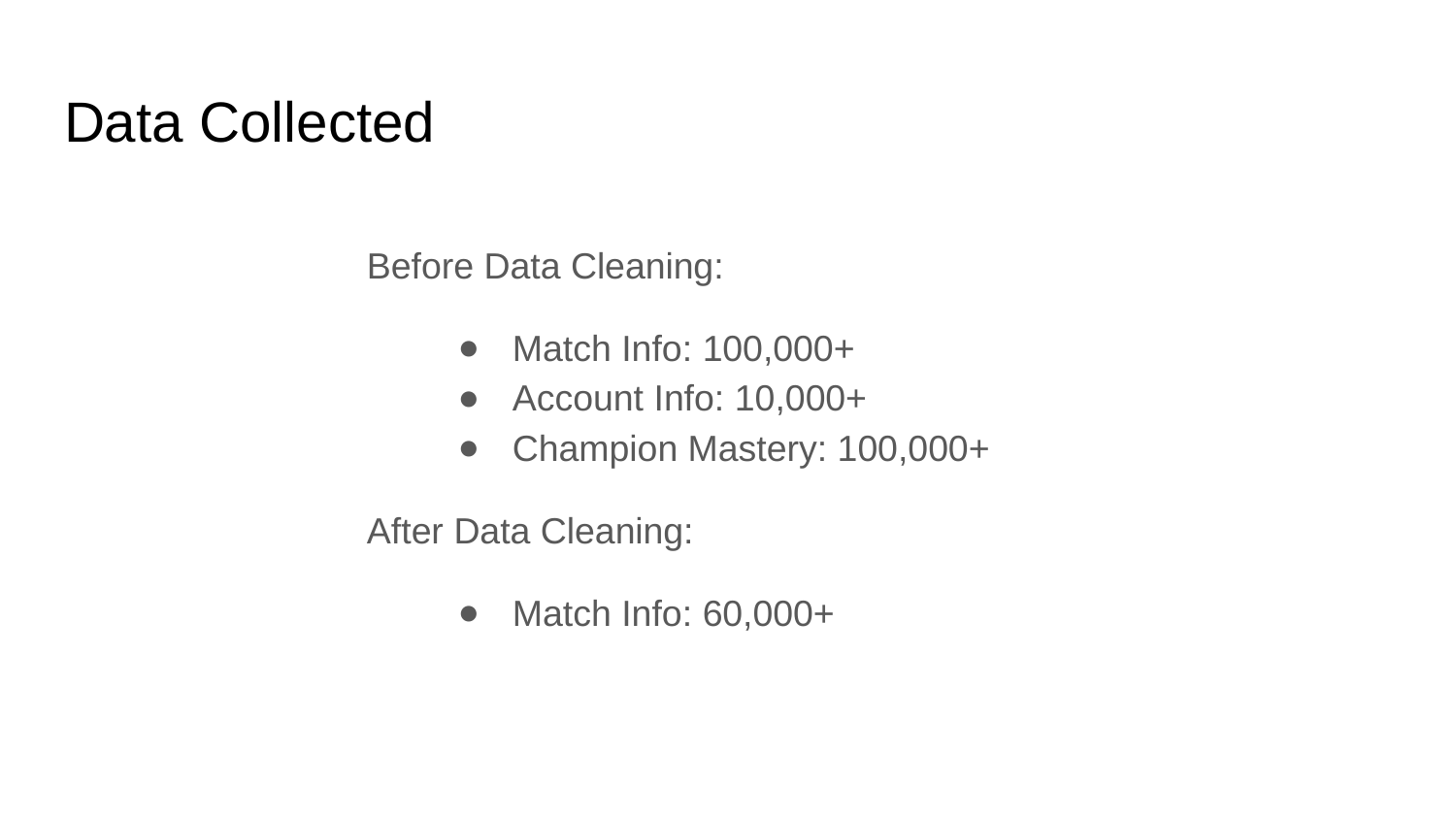

# Data Collected
Before Data Cleaning:
Match Info: 100,000+
Account Info: 10,000+
Champion Mastery: 100,000+
After Data Cleaning:
Match Info: 60,000+